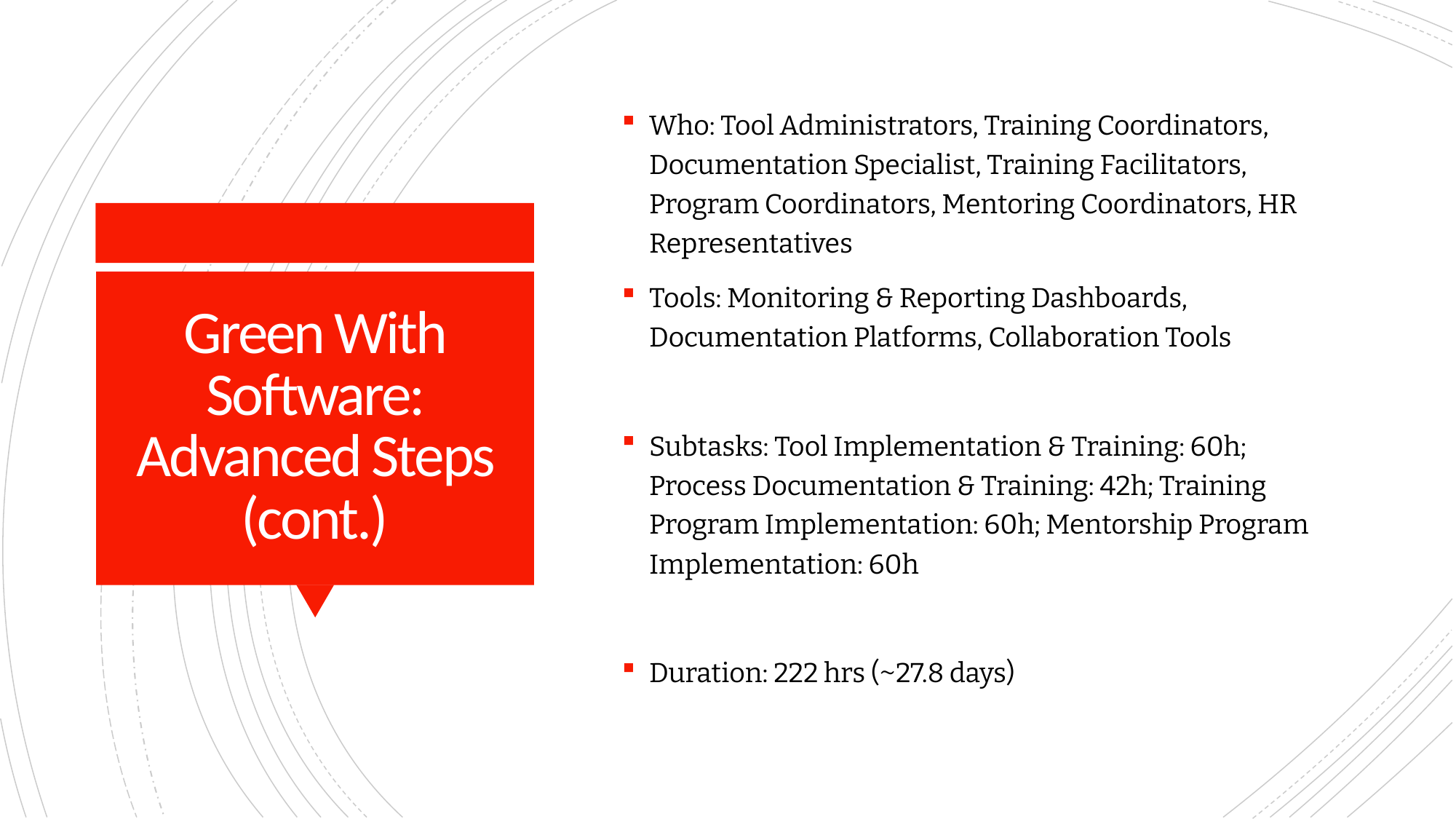

Who: Tool Administrators, Training Coordinators, Documentation Specialist, Training Facilitators, Program Coordinators, Mentoring Coordinators, HR Representatives
Tools: Monitoring & Reporting Dashboards, Documentation Platforms, Collaboration Tools

Subtasks: Tool Implementation & Training: 60h; Process Documentation & Training: 42h; Training Program Implementation: 60h; Mentorship Program Implementation: 60h

Duration: 222 hrs (~27.8 days)
# Green With Software: Advanced Steps (cont.)